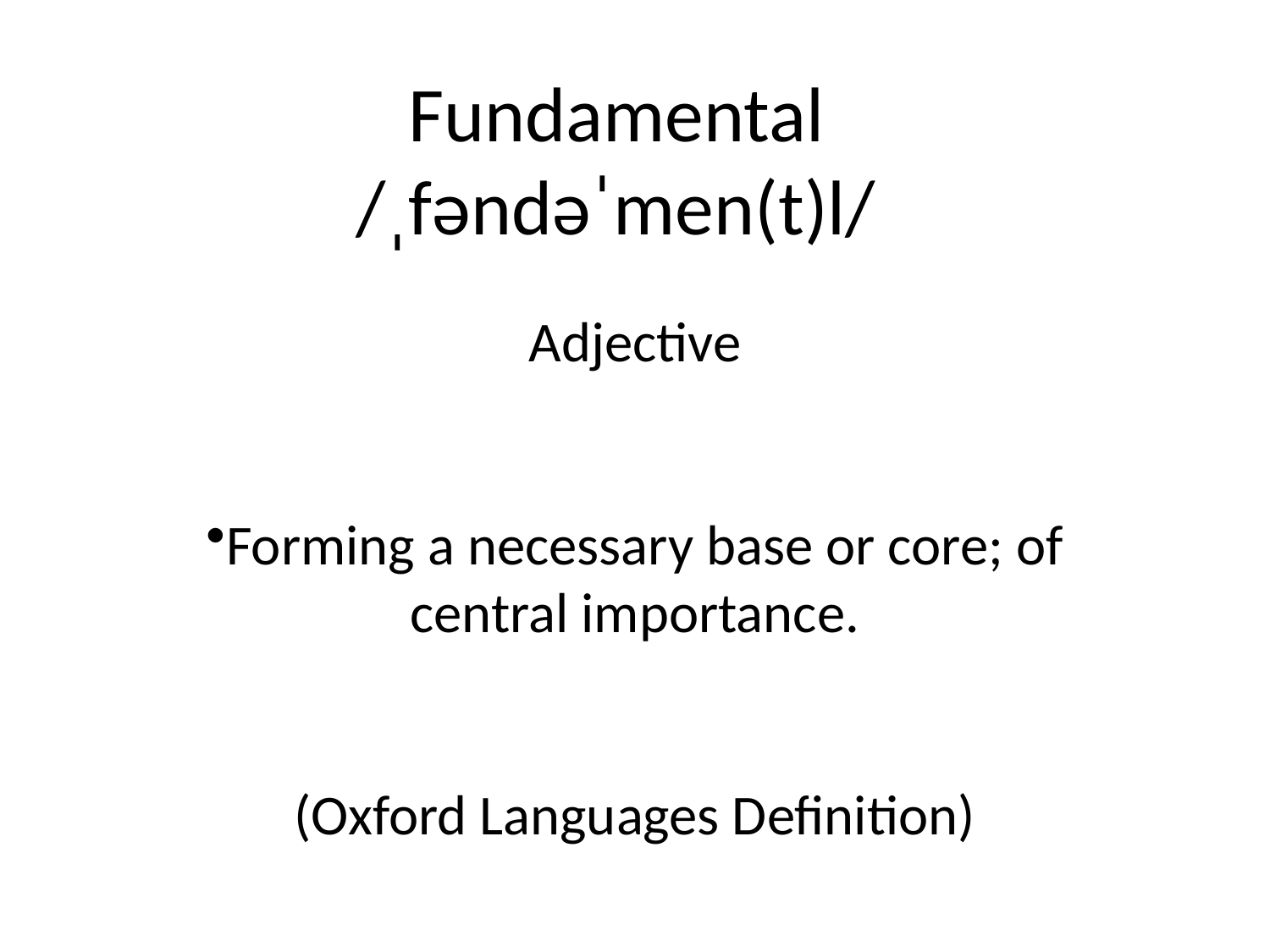

# Fundamental
/ˌfəndəˈmen(t)l/
Adjective

Forming a necessary base or core; of central importance.

(Oxford Languages Definition)